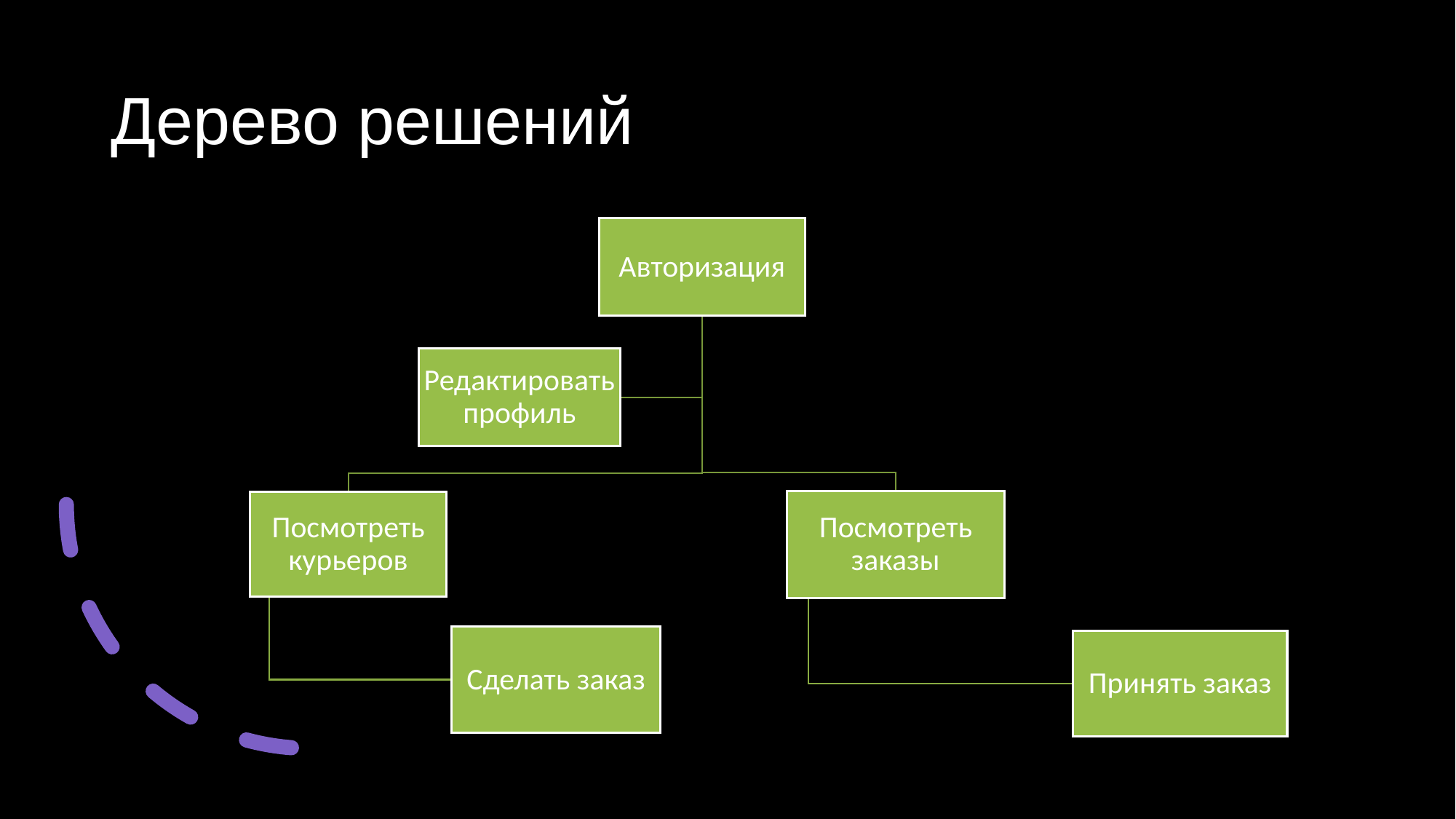

# Дерево решений
Авторизация
Посмотреть курьеров
Сделать заказ
Посмотреть заказы
Принять заказ
Редактировать профиль

11